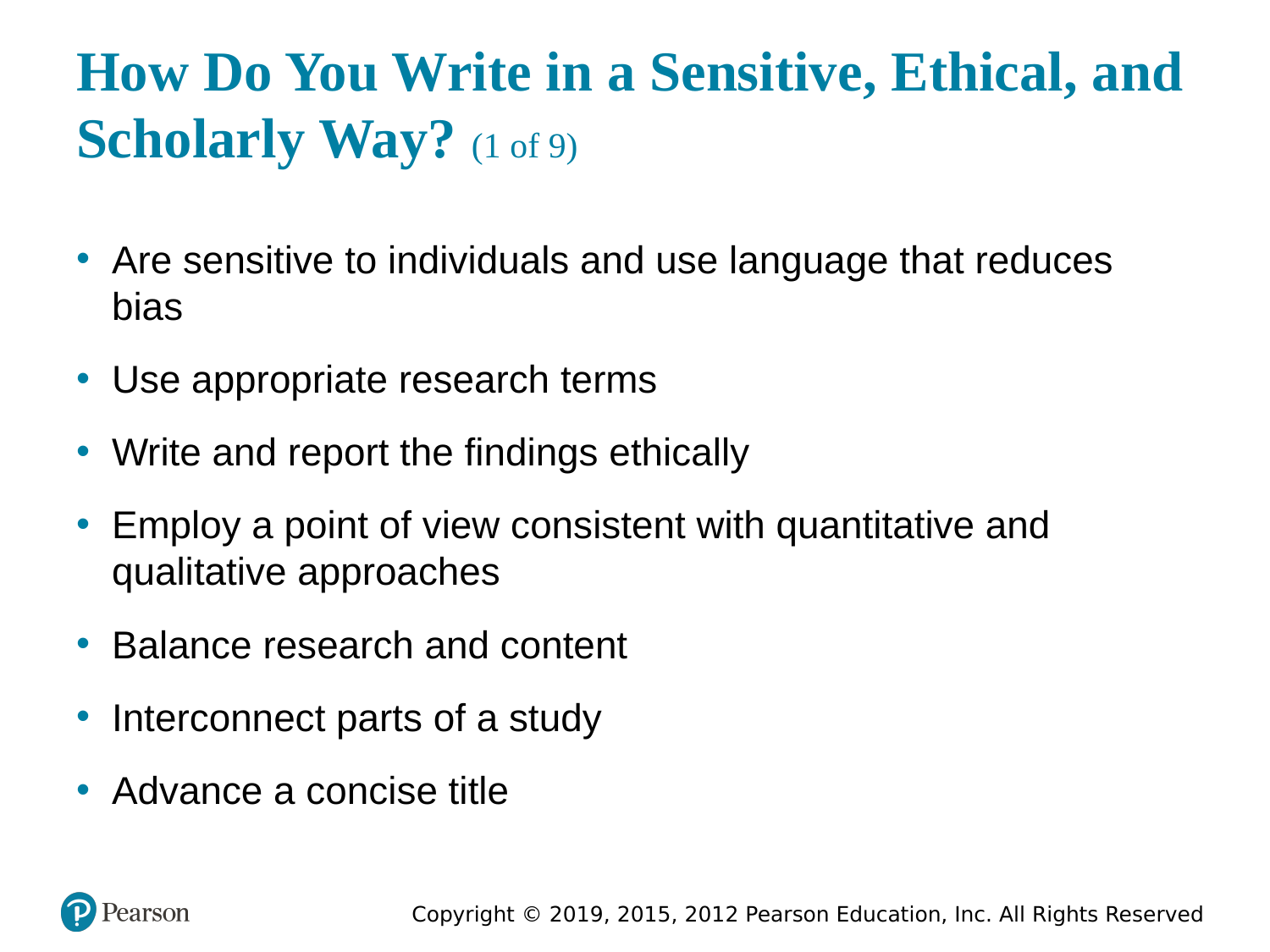

# How Do You Write in a Sensitive, Ethical, and Scholarly Way? (1 of 9)
Are sensitive to individuals and use language that reduces bias
Use appropriate research terms
Write and report the findings ethically
Employ a point of view consistent with quantitative and qualitative approaches
Balance research and content
Interconnect parts of a study
Advance a concise title